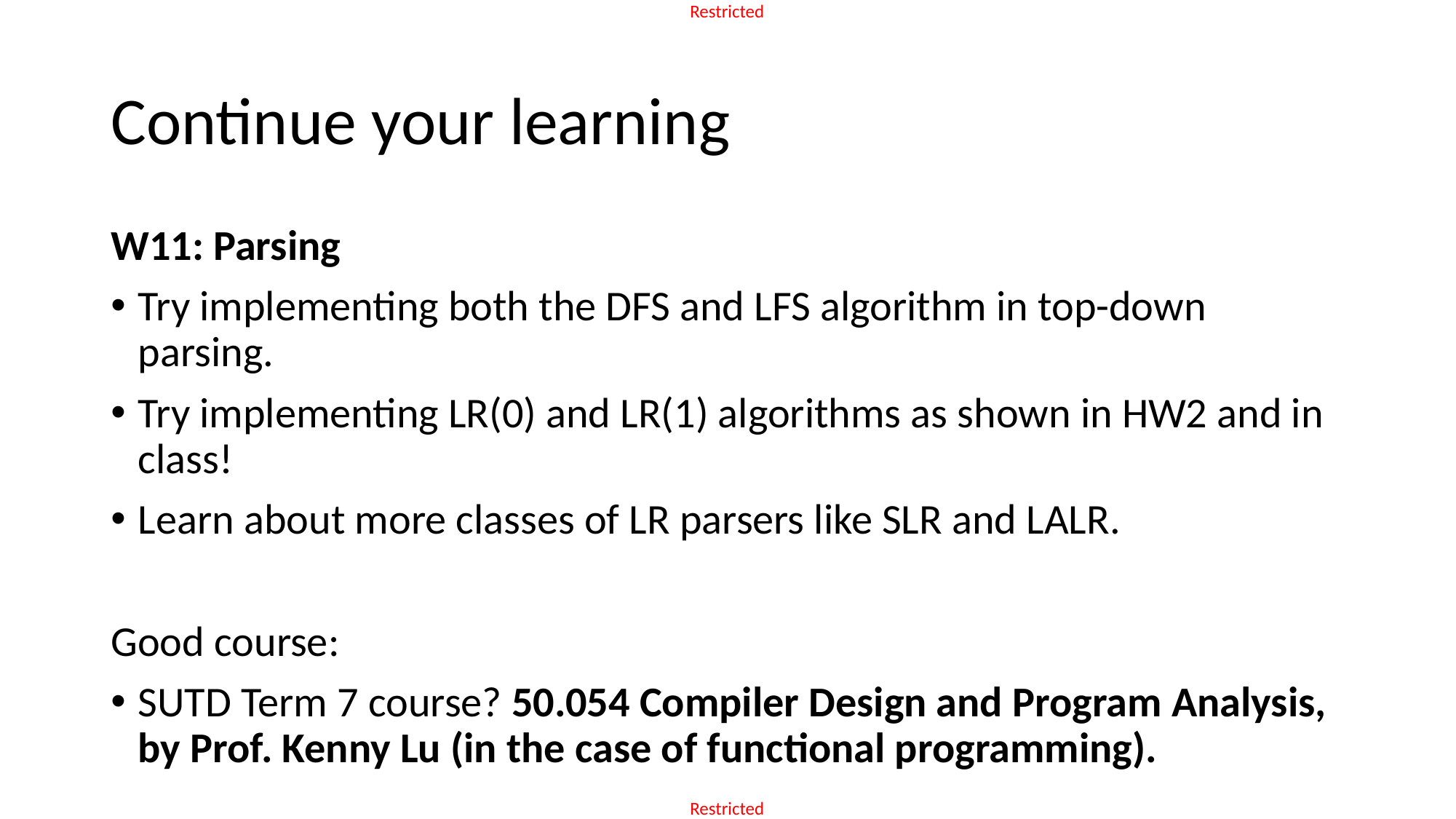

# Continue your learning
W11: Parsing
Try implementing both the DFS and LFS algorithm in top-down parsing.
Try implementing LR(0) and LR(1) algorithms as shown in HW2 and in class!
Learn about more classes of LR parsers like SLR and LALR.

Good course:
SUTD Term 7 course? 50.054 Compiler Design and Program Analysis, by Prof. Kenny Lu (in the case of functional programming).